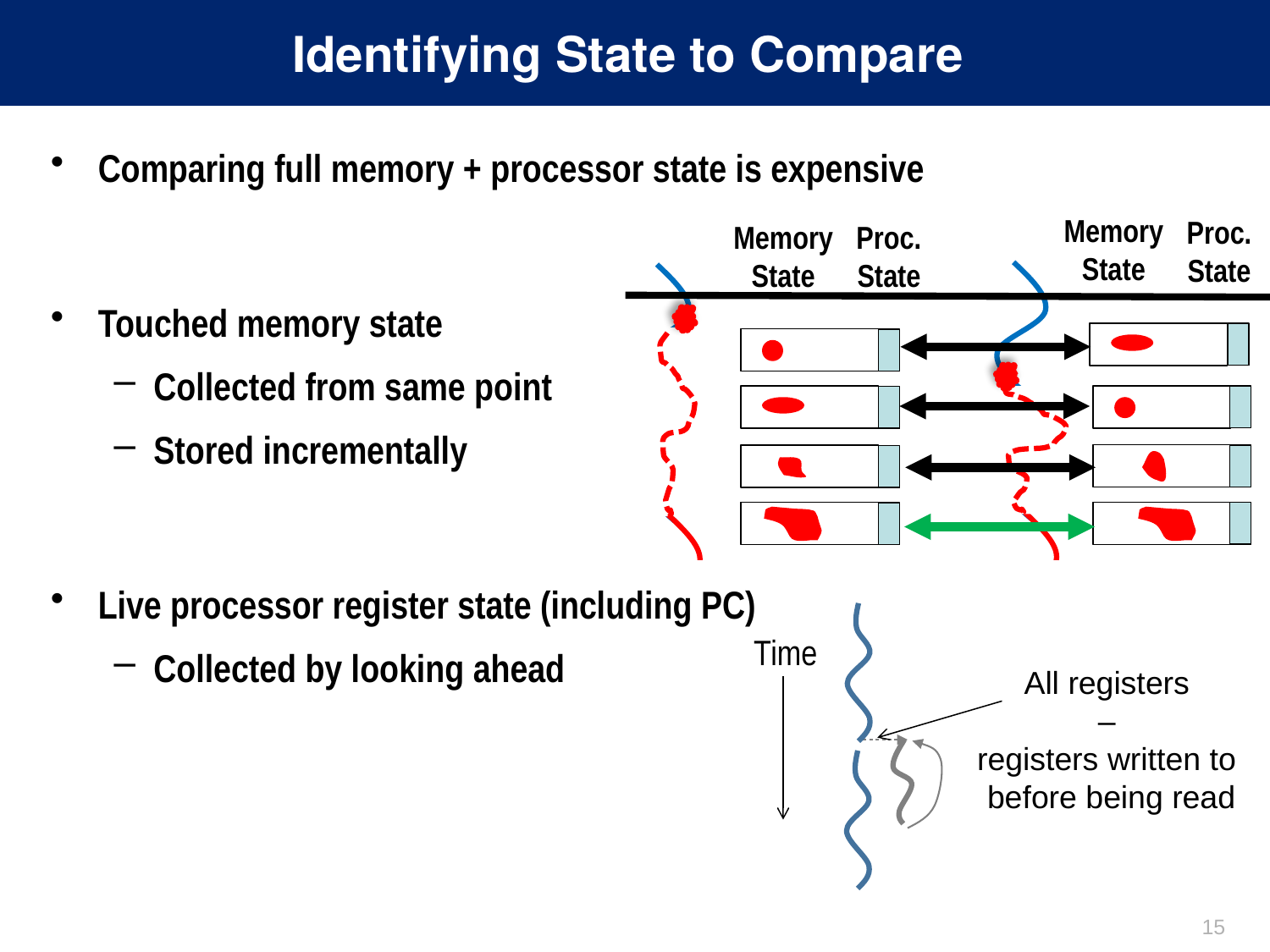

# Identifying State to Compare
Comparing full memory + processor state is expensive

Touched memory state
Collected from same point
Stored incrementally

Live processor register state (including PC)
Collected by looking ahead
Memory
State
Proc.
State
Memory
State
Proc.
State

Output

Output

..
..

Time
All registers
–
registers written to
before being read

15